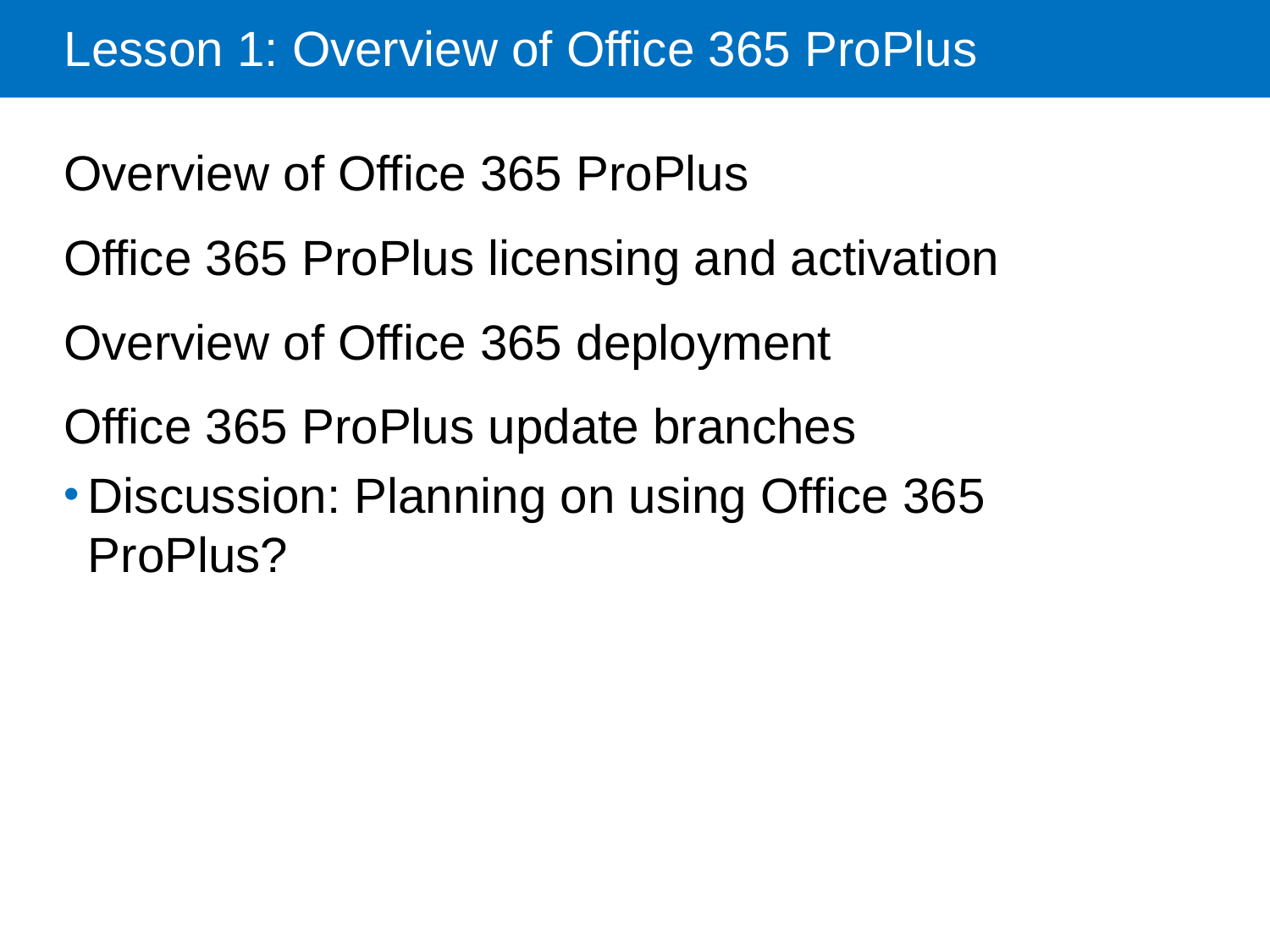

# Lesson 1: Overview of Office 365 ProPlus
Overview of Office 365 ProPlus
Office 365 ProPlus licensing and activation
Overview of Office 365 deployment
Office 365 ProPlus update branches
Discussion: Planning on using Office 365 ProPlus?